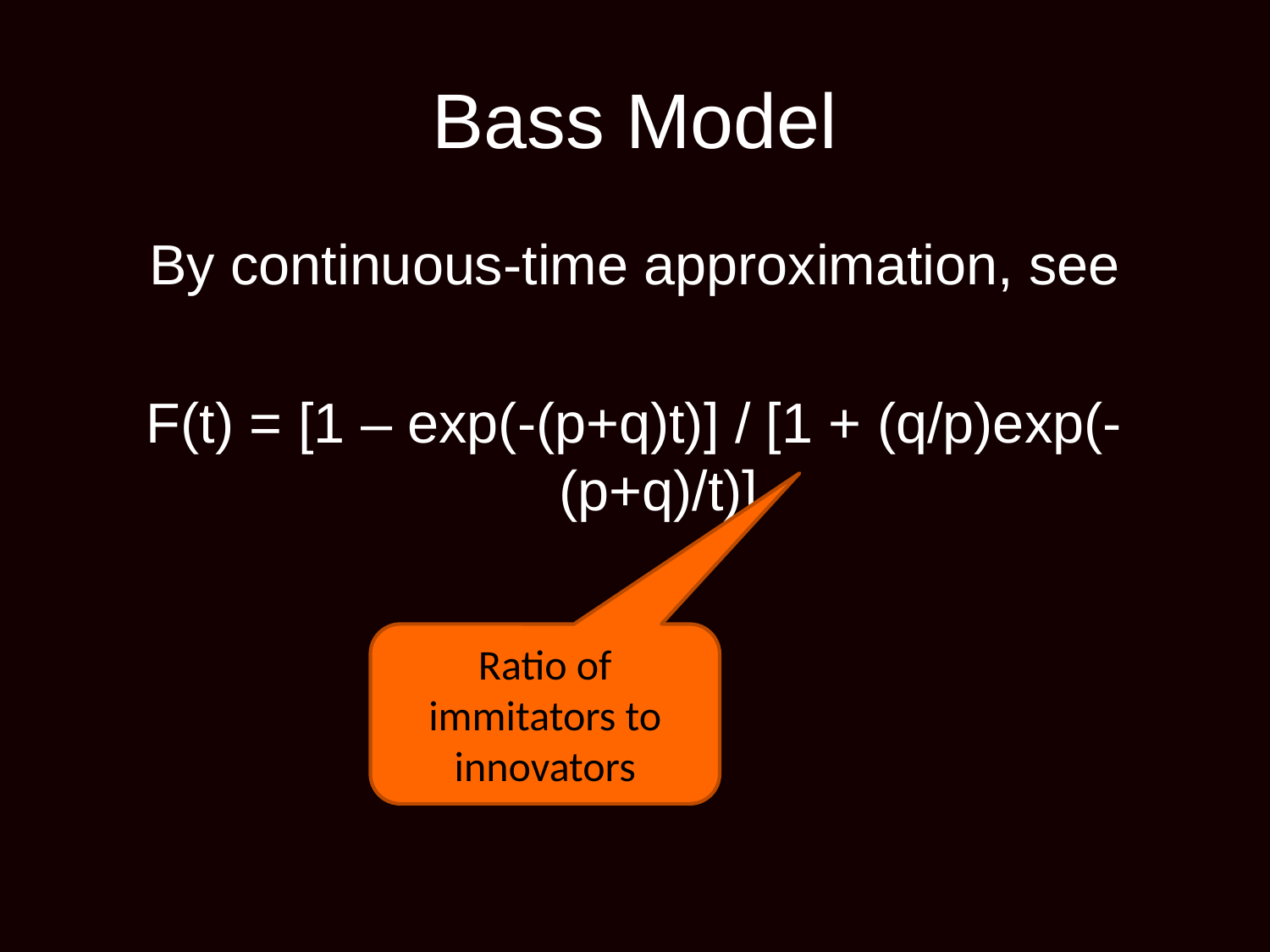

# Bass Model
By continuous-time approximation, see

F(t) = [1 – exp(-(p+q)t)] / [1 + (q/p)exp(-(p+q)/t)]
Ratio of immitators to innovators